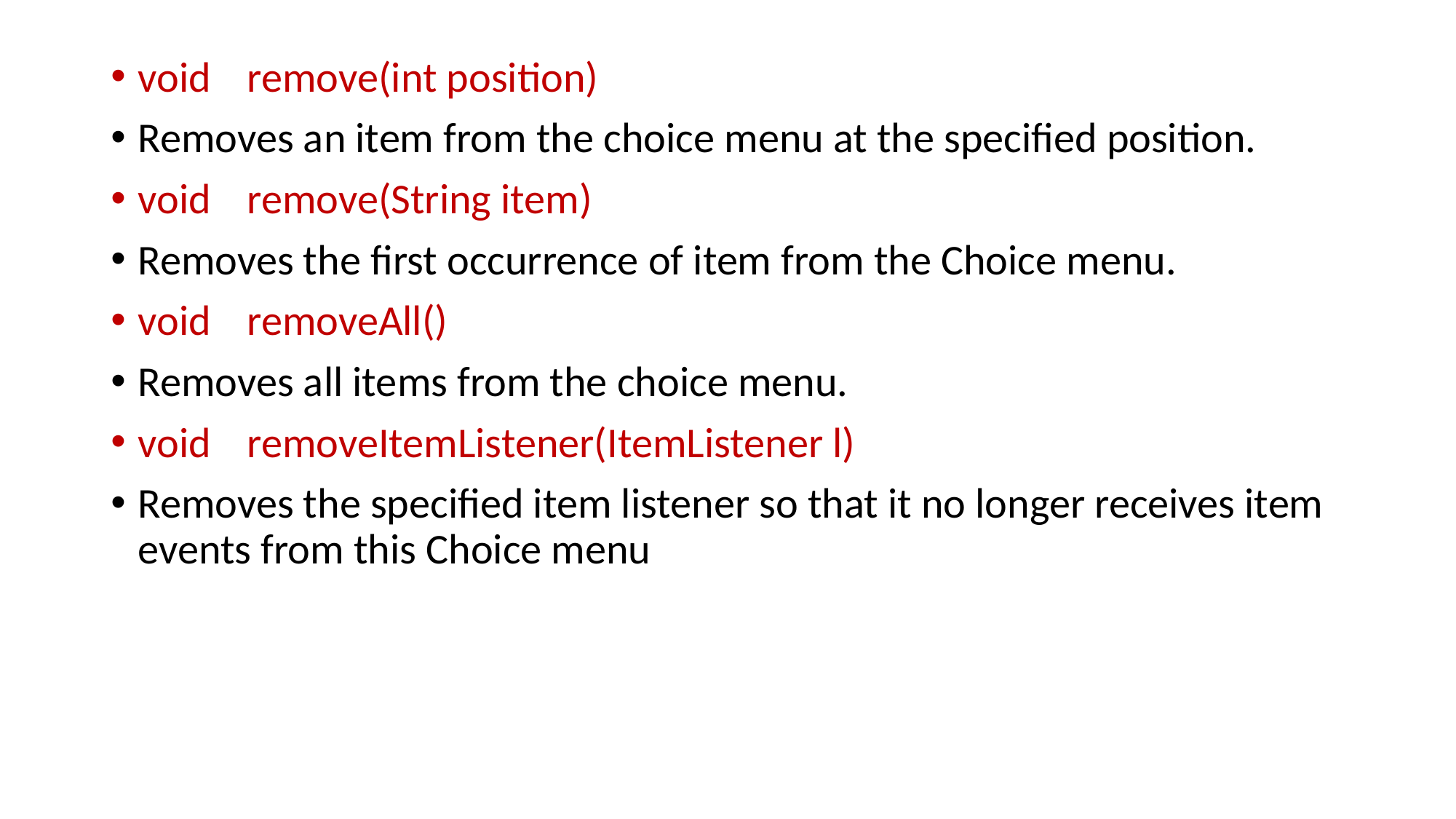

void	remove(int position)
Removes an item from the choice menu at the specified position.
void	remove(String item)
Removes the first occurrence of item from the Choice menu.
void	removeAll()
Removes all items from the choice menu.
void	removeItemListener(ItemListener l)
Removes the specified item listener so that it no longer receives item events from this Choice menu